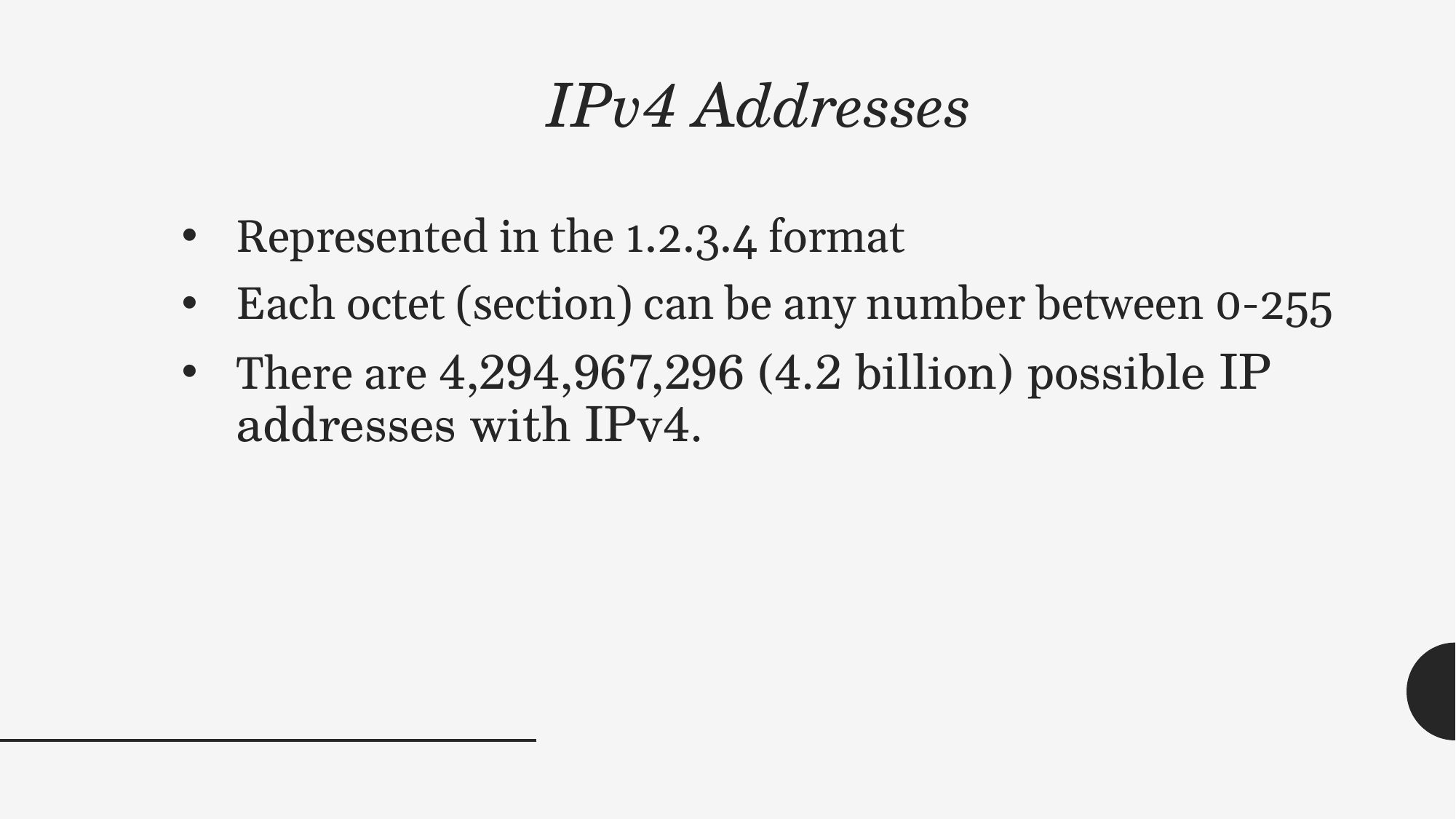

# IPv4 Addresses

Represented in the 1.2.3.4 format
Each octet (section) can be any number between 0-255
There are 4,294,967,296 (4.2 billion) possible IP addresses with IPv4.